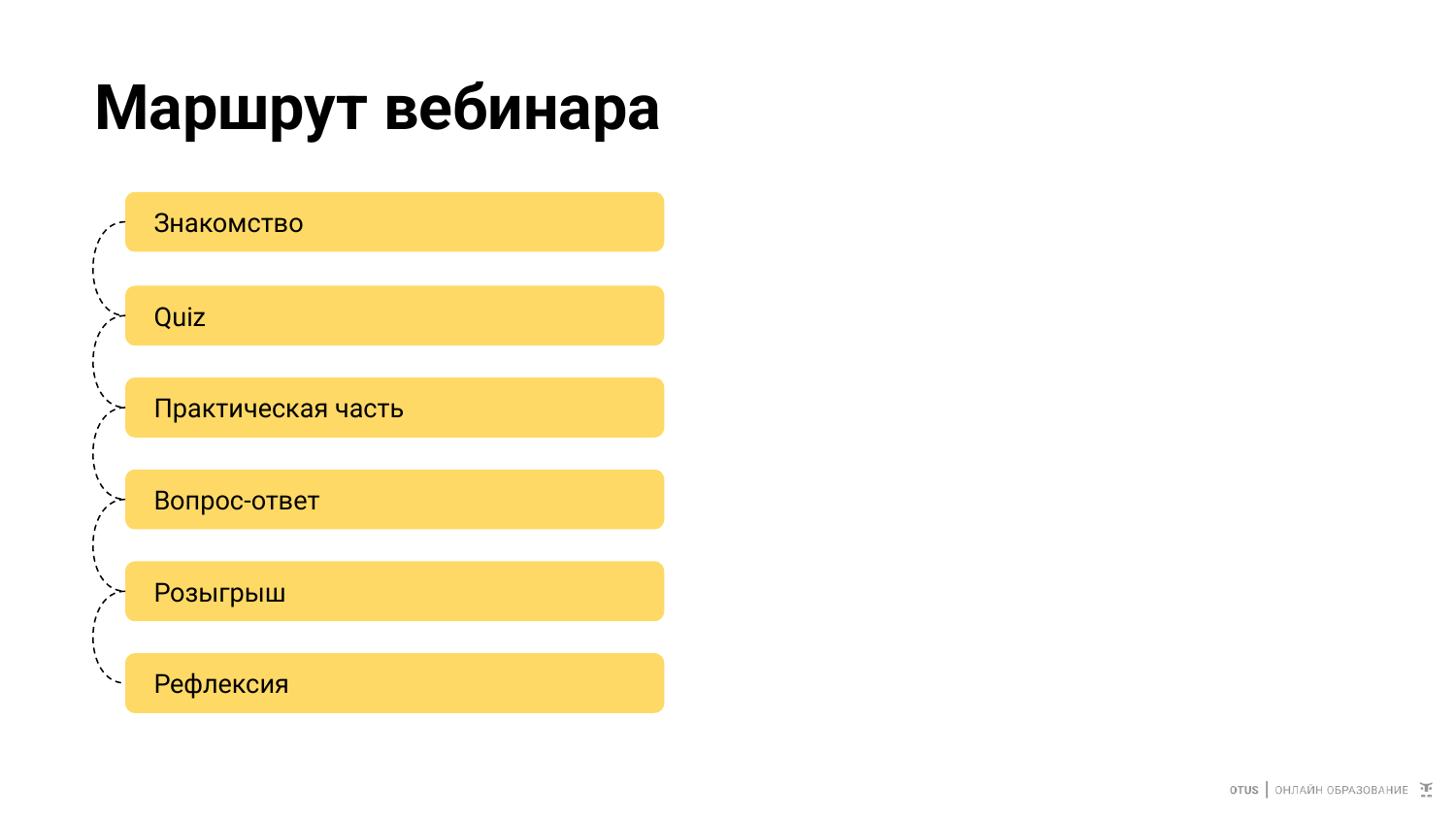

# Маршрут вебинара
Знакомство
Quiz
Практическая часть
Вопрос-ответ
Розыгрыш
Рефлексия